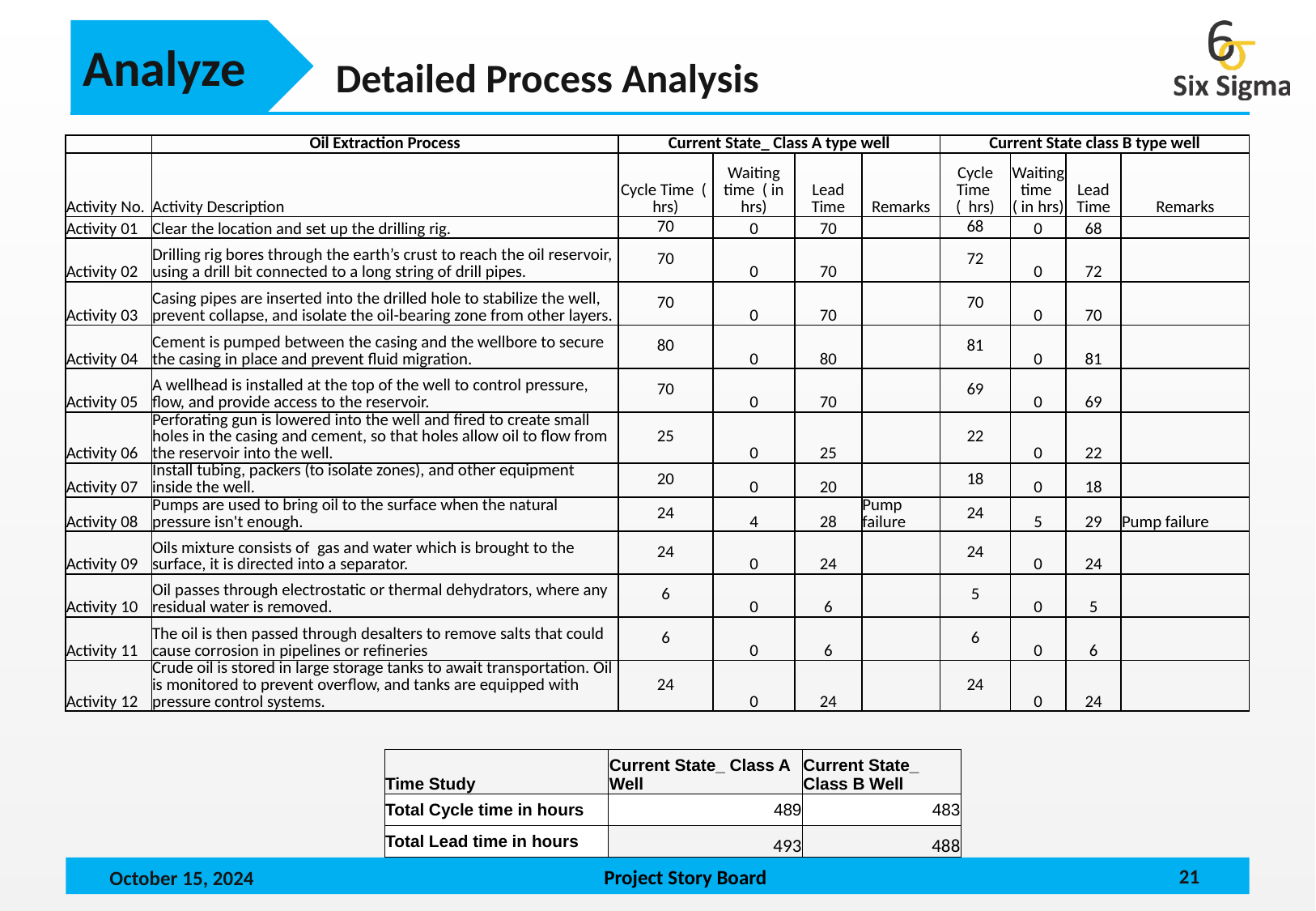

Analyze
Detailed Process Analysis
|  | Oil Extraction Process | Current State\_ Class A type well |  |  |  | Current State class B type well |  |  |  |
| --- | --- | --- | --- | --- | --- | --- | --- | --- | --- |
| Activity No. | Activity Description | Cycle Time ( hrs) | Waiting time ( in hrs) | Lead Time | Remarks | Cycle Time ( hrs) | Waiting time ( in hrs) | Lead Time | Remarks |
| Activity 01 | Clear the location and set up the drilling rig. | 70 | 0 | 70 |  | 68 | 0 | 68 |  |
| Activity 02 | Drilling rig bores through the earth’s crust to reach the oil reservoir, using a drill bit connected to a long string of drill pipes. | 70 | 0 | 70 |  | 72 | 0 | 72 |  |
| Activity 03 | Casing pipes are inserted into the drilled hole to stabilize the well, prevent collapse, and isolate the oil-bearing zone from other layers. | 70 | 0 | 70 |  | 70 | 0 | 70 |  |
| Activity 04 | Cement is pumped between the casing and the wellbore to secure the casing in place and prevent fluid migration. | 80 | 0 | 80 |  | 81 | 0 | 81 |  |
| Activity 05 | A wellhead is installed at the top of the well to control pressure, flow, and provide access to the reservoir. | 70 | 0 | 70 |  | 69 | 0 | 69 |  |
| Activity 06 | Perforating gun is lowered into the well and fired to create small holes in the casing and cement, so that holes allow oil to flow from the reservoir into the well. | 25 | 0 | 25 |  | 22 | 0 | 22 |  |
| Activity 07 | Install tubing, packers (to isolate zones), and other equipment inside the well. | 20 | 0 | 20 |  | 18 | 0 | 18 |  |
| Activity 08 | Pumps are used to bring oil to the surface when the natural pressure isn't enough. | 24 | 4 | 28 | Pump failure | 24 | 5 | 29 | Pump failure |
| Activity 09 | Oils mixture consists of gas and water which is brought to the surface, it is directed into a separator. | 24 | 0 | 24 |  | 24 | 0 | 24 |  |
| Activity 10 | Oil passes through electrostatic or thermal dehydrators, where any residual water is removed. | 6 | 0 | 6 |  | 5 | 0 | 5 |  |
| Activity 11 | The oil is then passed through desalters to remove salts that could cause corrosion in pipelines or refineries | 6 | 0 | 6 |  | 6 | 0 | 6 |  |
| Activity 12 | Crude oil is stored in large storage tanks to await transportation. Oil is monitored to prevent overflow, and tanks are equipped with pressure control systems. | 24 | 0 | 24 |  | 24 | 0 | 24 |  |
| Time Study | Current State\_ Class A Well | Current State\_ Class B Well |
| --- | --- | --- |
| Total Cycle time in hours | 489 | 483 |
| Total Lead time in hours | 493 | 488 |
21
October 15, 2024